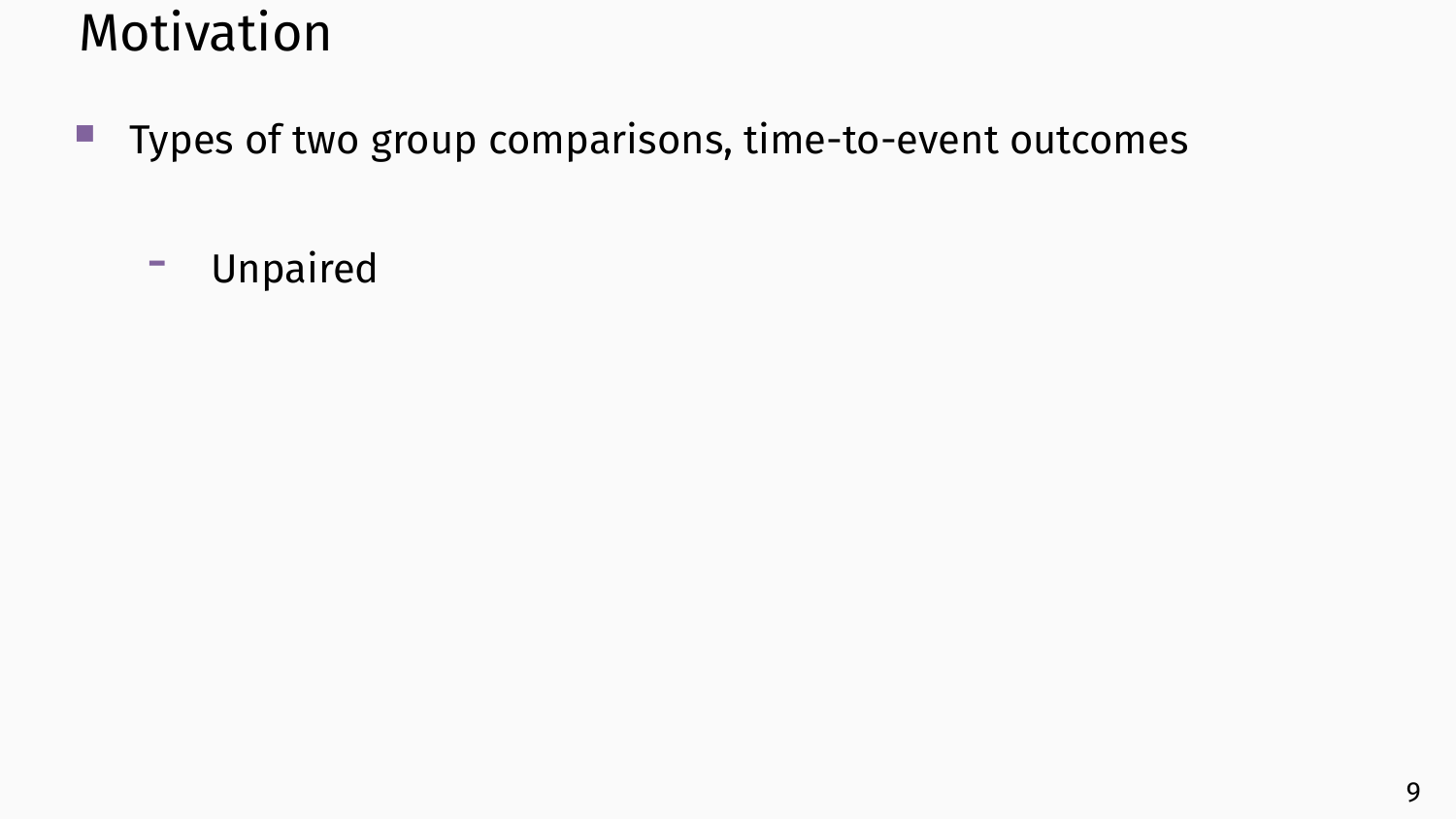

# Motivation
Types of two group comparisons, time-to-event outcomes

Unpaired

9